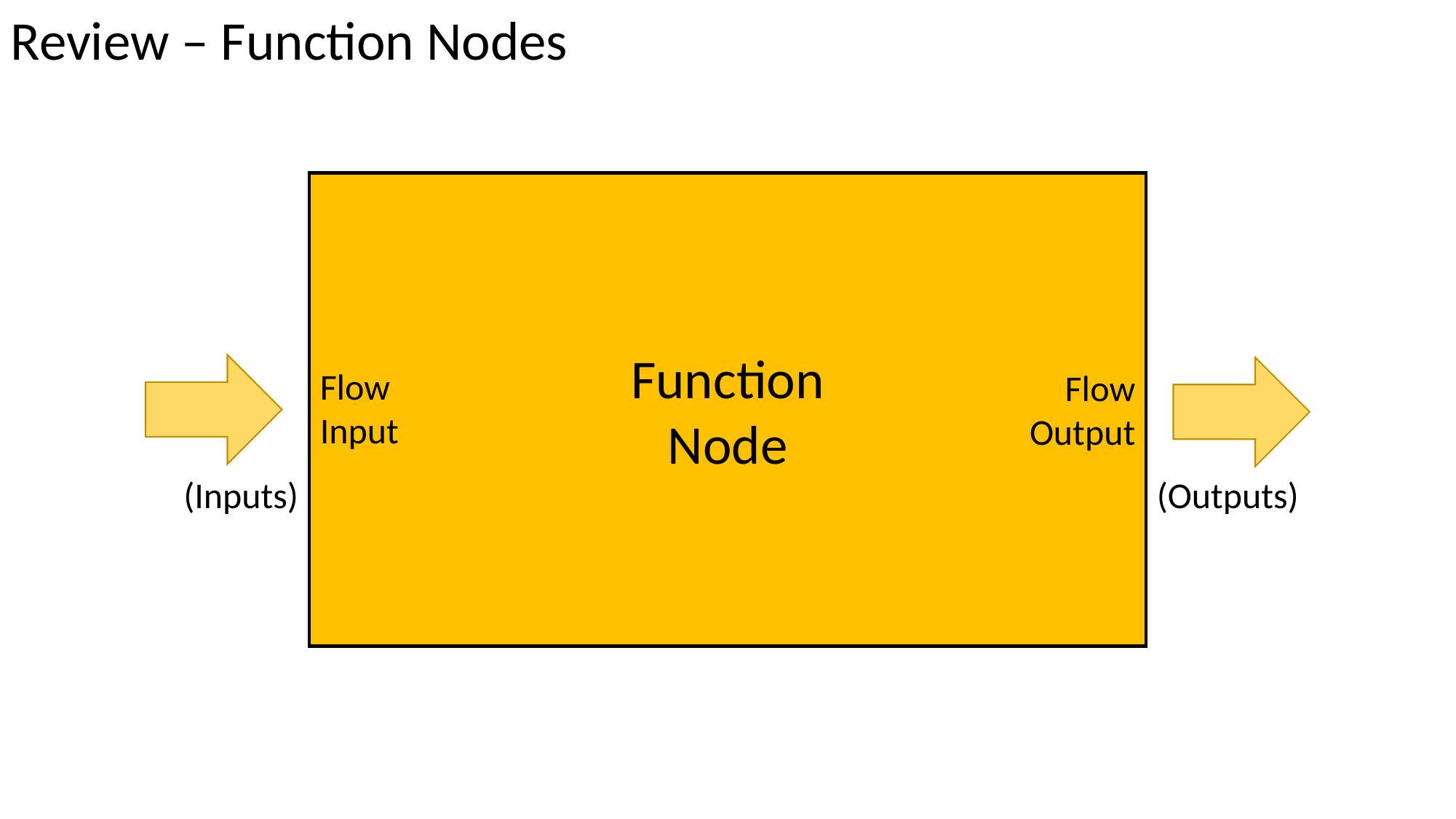

Review – Function Nodes
Function
Node

Flow
Input
Flow
Output
(Inputs)
(Outputs)